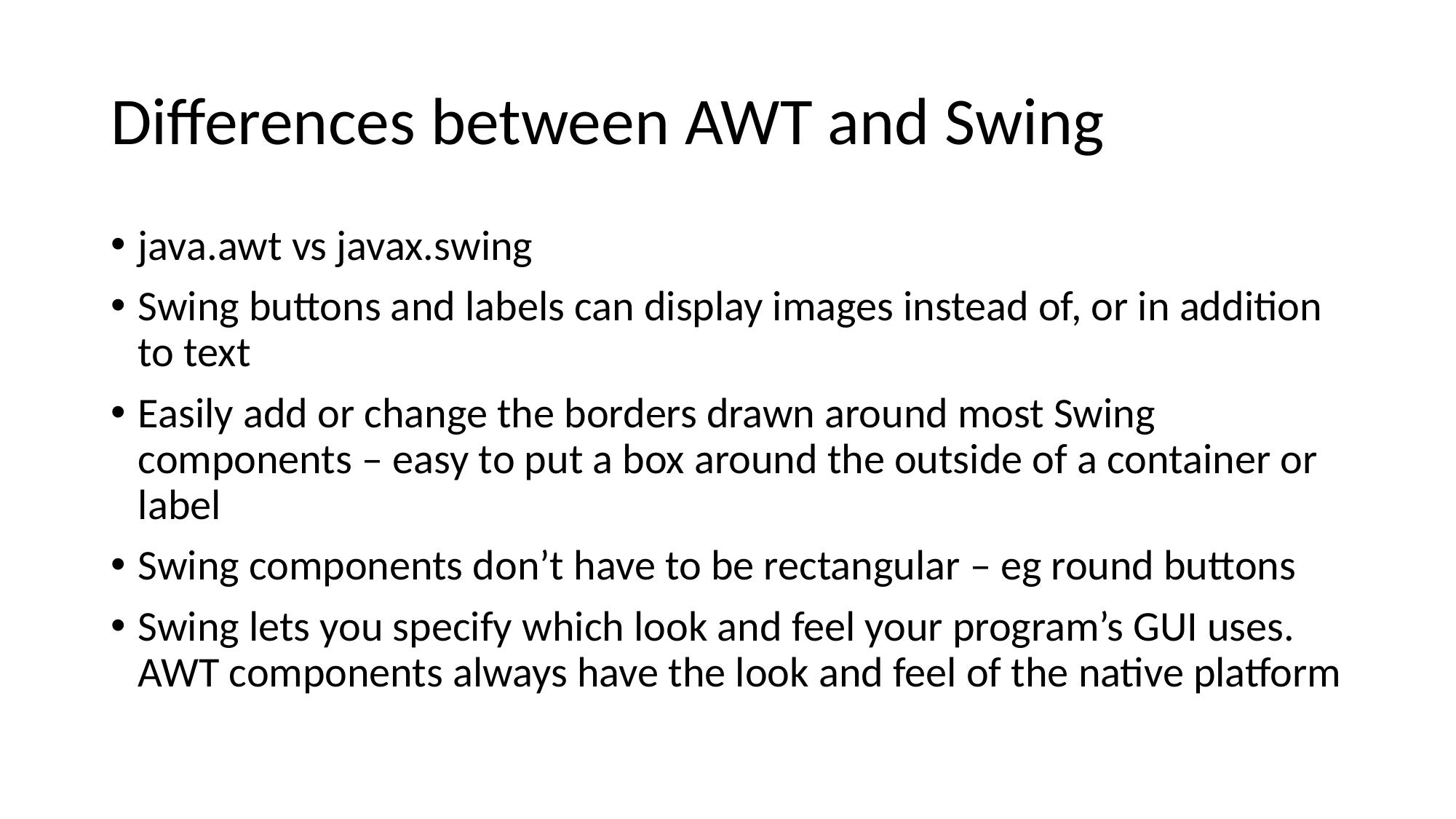

# Differences between AWT and Swing
java.awt vs javax.swing
Swing buttons and labels can display images instead of, or in addition to text
Easily add or change the borders drawn around most Swing components – easy to put a box around the outside of a container or label
Swing components don’t have to be rectangular – eg round buttons
Swing lets you specify which look and feel your program’s GUI uses. AWT components always have the look and feel of the native platform